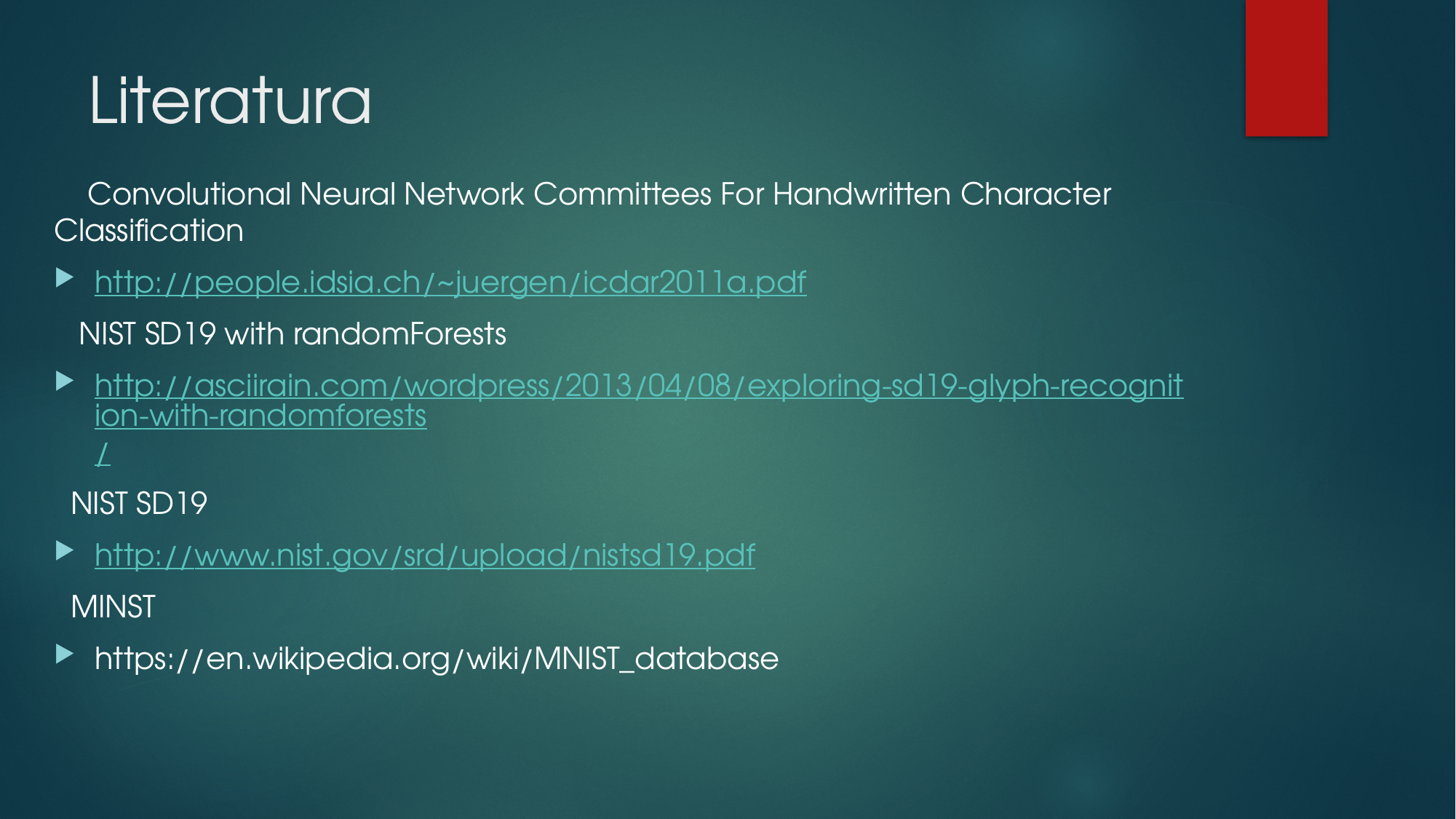

# Literatura
    Convolutional Neural Network Committees For Handwritten Character   Classification
http://people.idsia.ch/~juergen/icdar2011a.pdf
   NIST SD19 with randomForests
http://asciirain.com/wordpress/2013/04/08/exploring-sd19-glyph-recognition-with-randomforests/
  NIST SD19
http://www.nist.gov/srd/upload/nistsd19.pdf
  MINST
https://en.wikipedia.org/wiki/MNIST_database